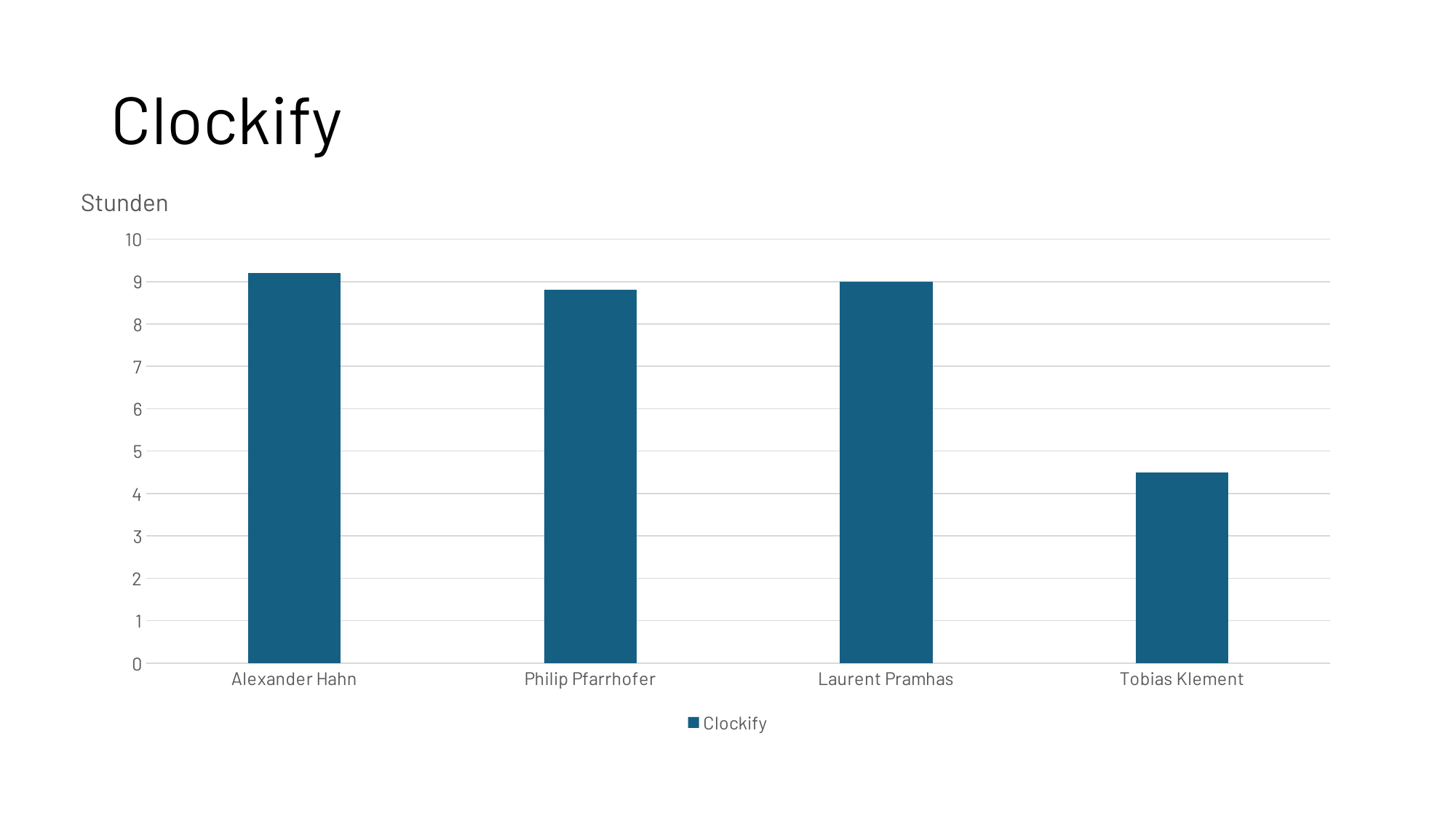

# Clockify
Stunden

### Chart

| Category | Clockify |
|---|---|
| Alexander Hahn | 9.2 |
| Philip Pfarrhofer | 8.8 |
| Laurent Pramhas | 9.0 |
| Tobias Klement | 4.5 |